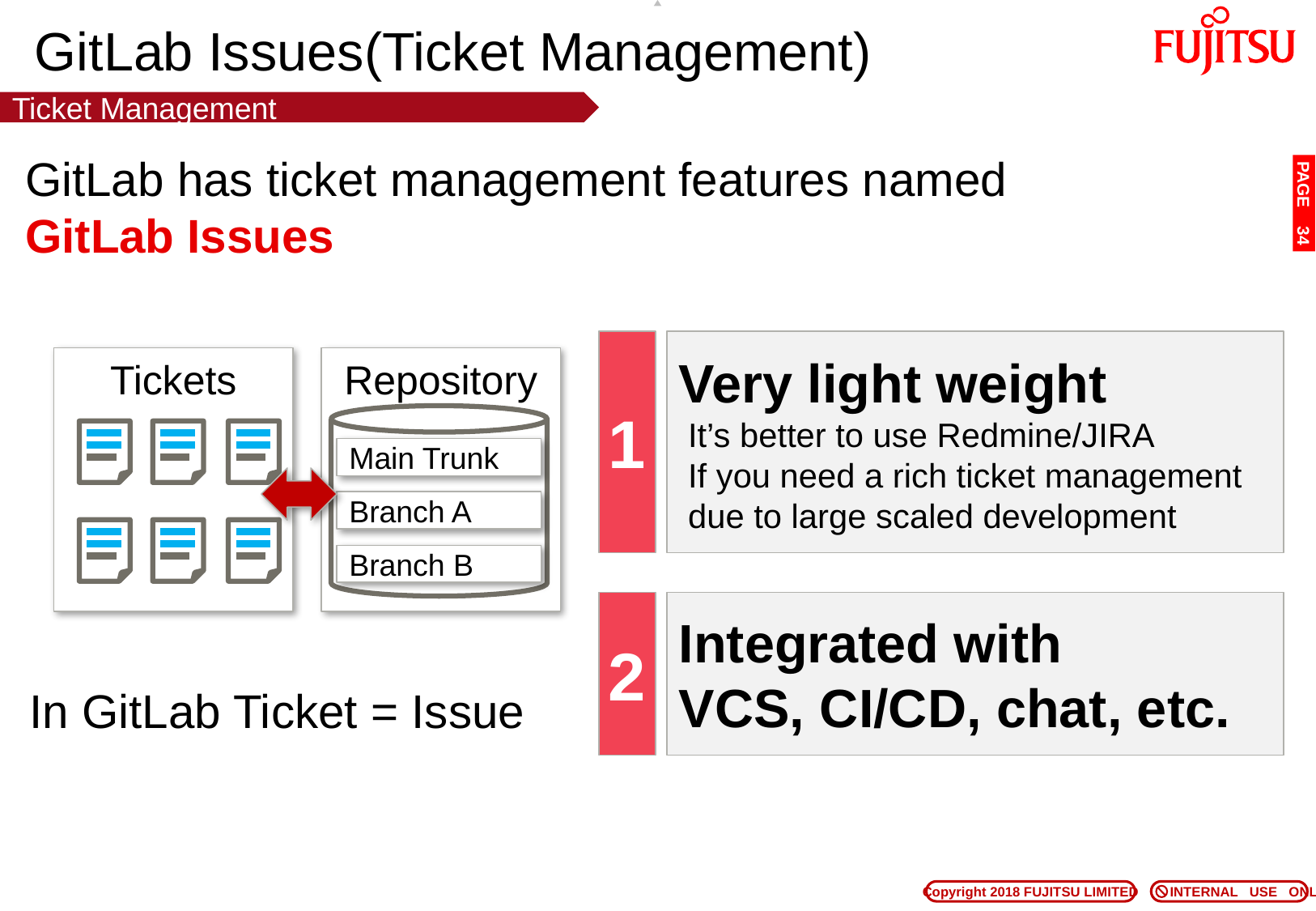

# GitLab Issues(Ticket Management)
Ticket Management
GitLab has ticket management features named
GitLab Issues
PAGE    34
1
Very light weight
 It’s better to use Redmine/JIRA
 If you need a rich ticket management
 due to large scaled development
Tickets
Repository

Main Trunk

Branch A

Branch B
2
Integrated with
VCS, CI/CD, chat, etc.
In GitLab Ticket = Issue